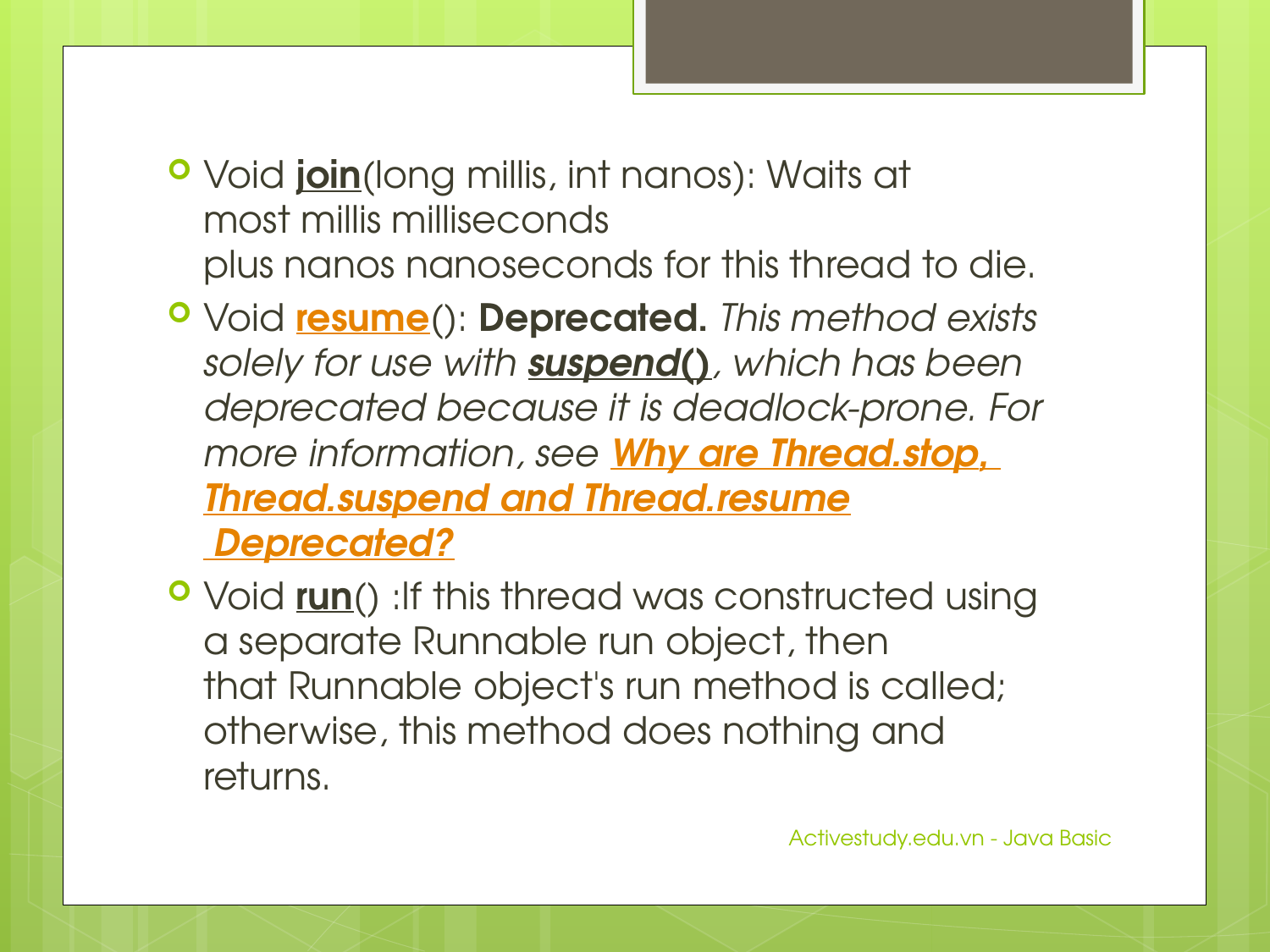

Void join(long millis, int nanos): Waits at most millis milliseconds    plus nanos nanoseconds for this thread to die.
Void resume(): Deprecated. This method exists solely for use with suspend(), which has been deprecated because it is deadlock-prone. For more information, see Why are Thread.stop, Thread.suspend and Thread.resume Deprecated?
Void run() :If this thread was constructed using a separate Runnable run object, then that Runnable object's run method is called; otherwise, this method does nothing and returns.
Activestudy.edu.vn - Java Basic